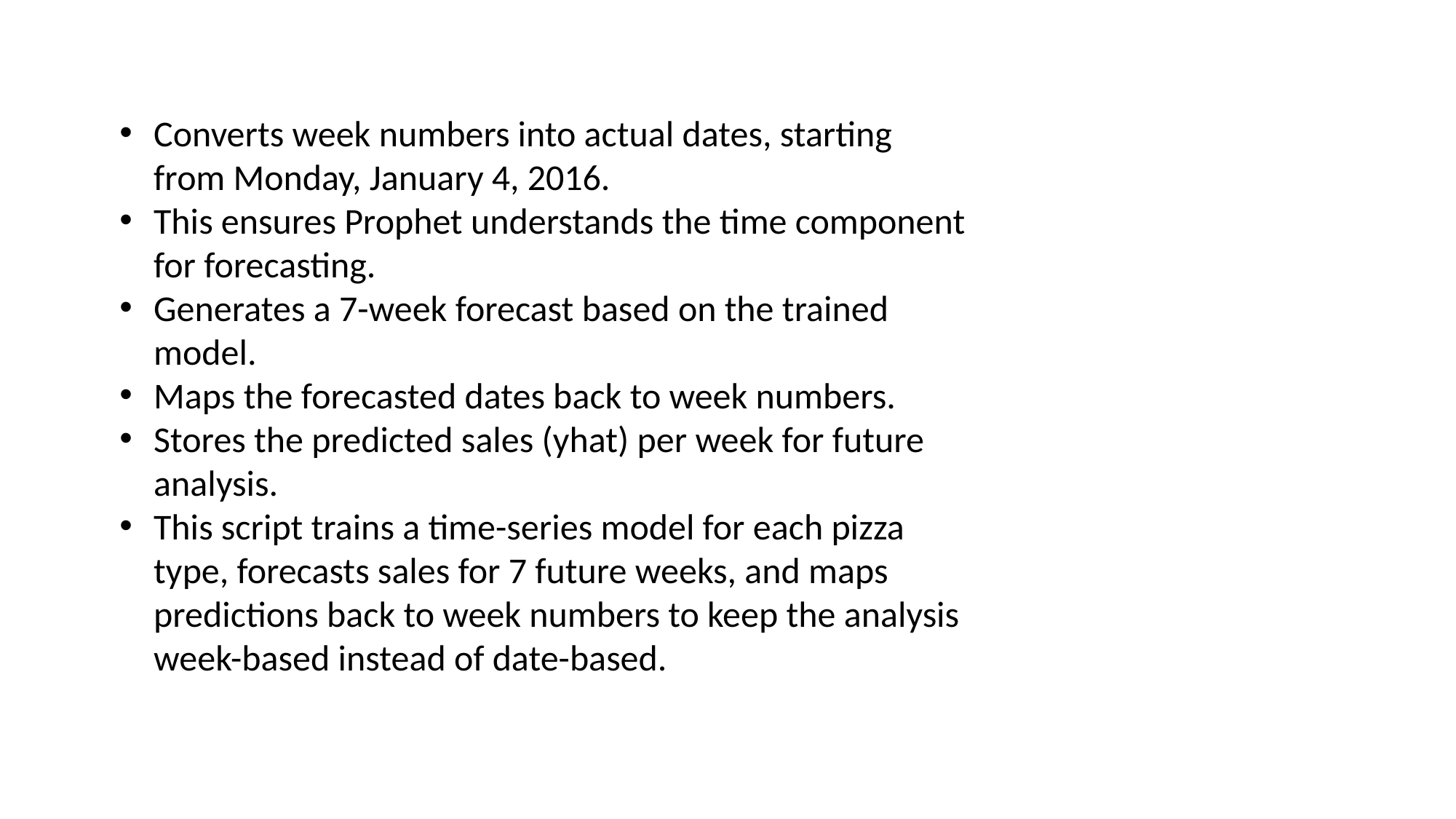

Converts week numbers into actual dates, starting from Monday, January 4, 2016.
This ensures Prophet understands the time component for forecasting.
Generates a 7-week forecast based on the trained model.
Maps the forecasted dates back to week numbers.
Stores the predicted sales (yhat) per week for future analysis.
This script trains a time-series model for each pizza type, forecasts sales for 7 future weeks, and maps predictions back to week numbers to keep the analysis week-based instead of date-based.